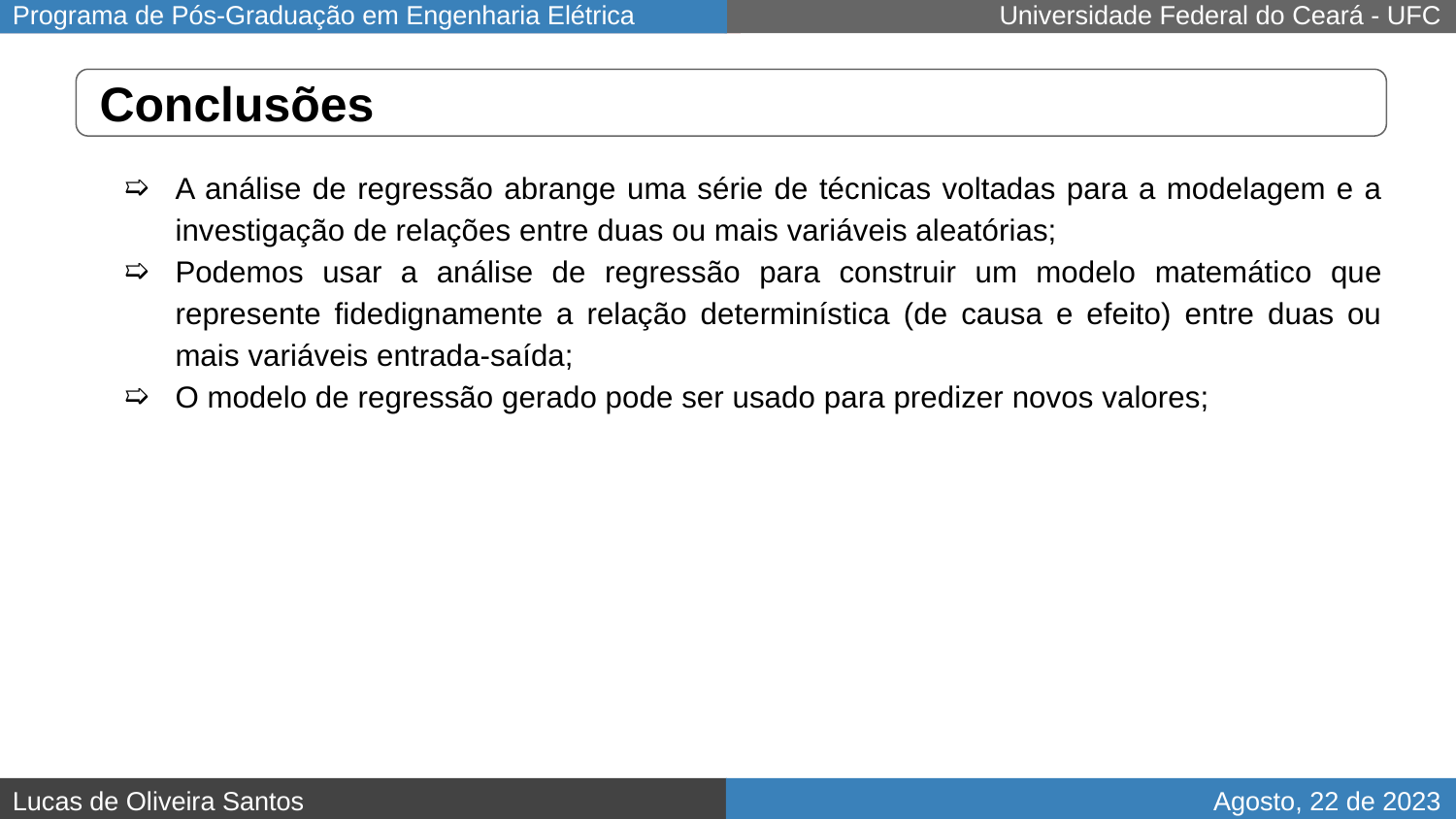

# Conclusões
A análise de regressão abrange uma série de técnicas voltadas para a modelagem e a investigação de relações entre duas ou mais variáveis aleatórias;
Podemos usar a análise de regressão para construir um modelo matemático que represente fidedignamente a relação determinística (de causa e efeito) entre duas ou mais variáveis entrada-saída;
O modelo de regressão gerado pode ser usado para predizer novos valores;